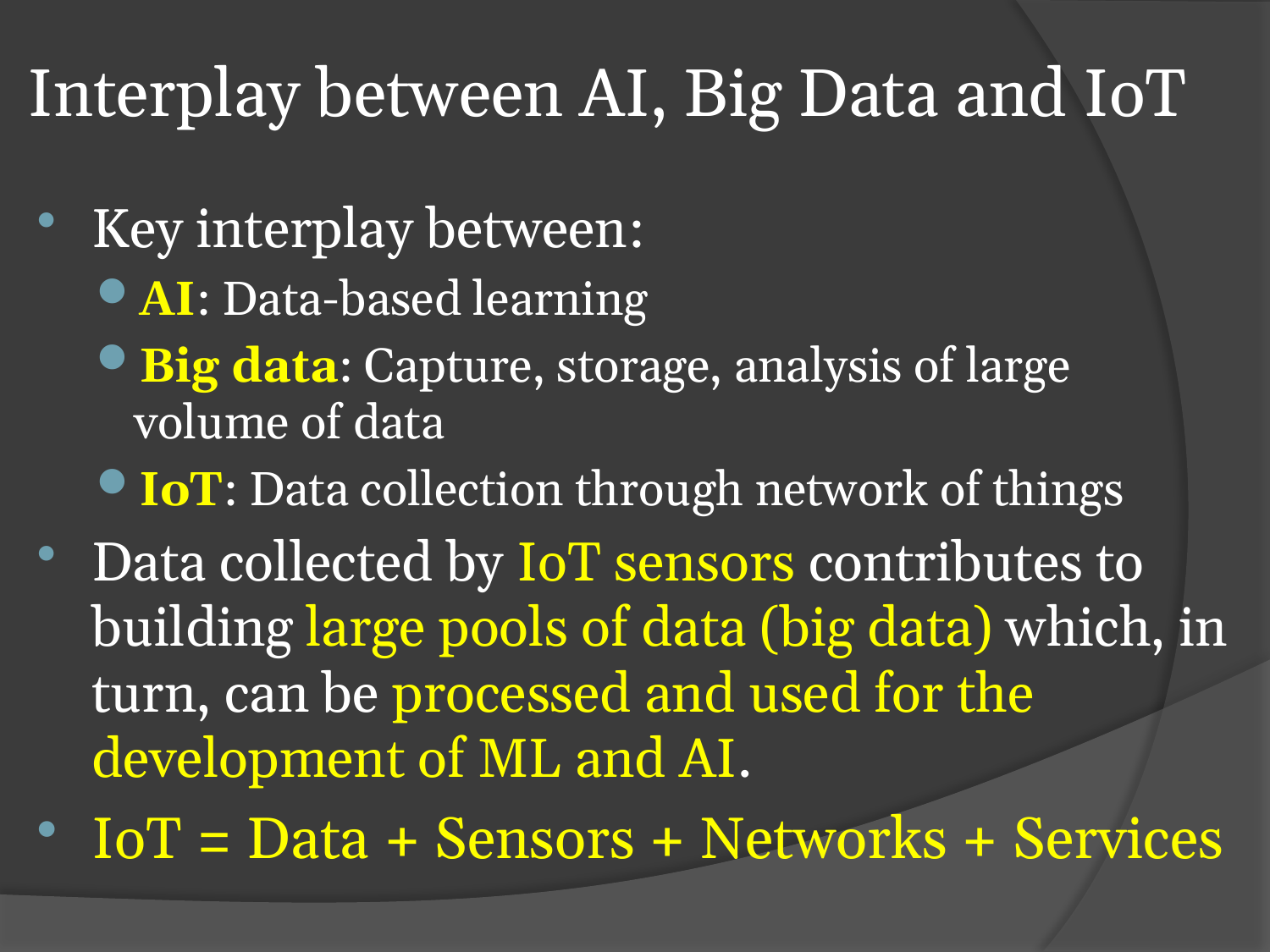

# Interplay between AI, Big Data and IoT
Key interplay between:
AI: Data-based learning
Big data: Capture, storage, analysis of large volume of data
IoT: Data collection through network of things
Data collected by IoT sensors contributes to building large pools of data (big data) which, in turn, can be processed and used for the development of ML and AI.
IoT = Data + Sensors + Networks + Services